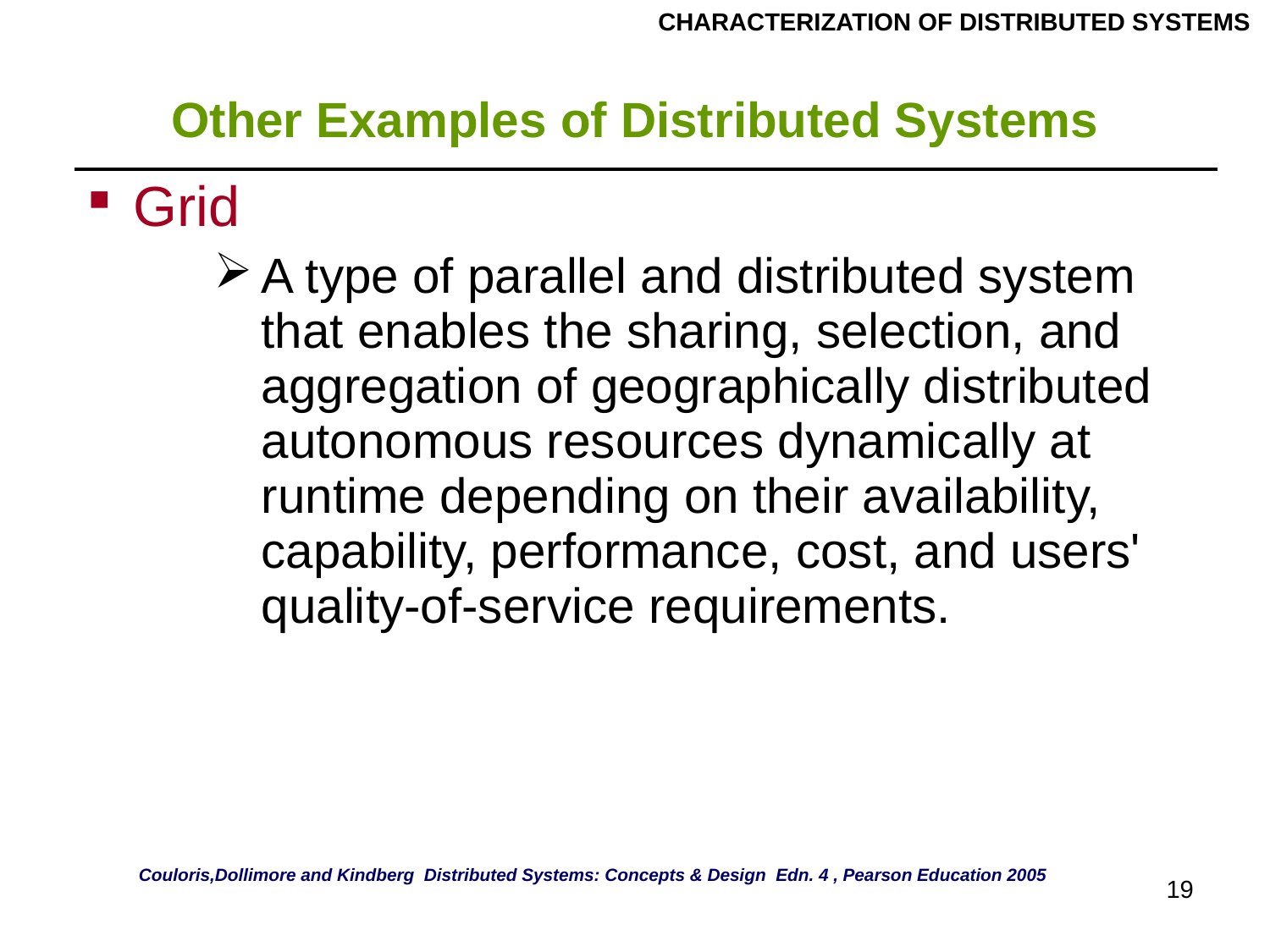

CHARACTERIZATION OF DISTRIBUTED SYSTEMS
# Other Examples of Distributed Systems
| Grid A type of parallel and distributed system that enables the sharing, selection, and aggregation of geographically distributed autonomous resources dynamically at runtime depending on their availability, capability, performance, cost, and users' quality-of-service requirements. |
| --- |
Couloris,Dollimore and Kindberg  Distributed Systems: Concepts & Design  Edn. 4 , Pearson Education 2005
19